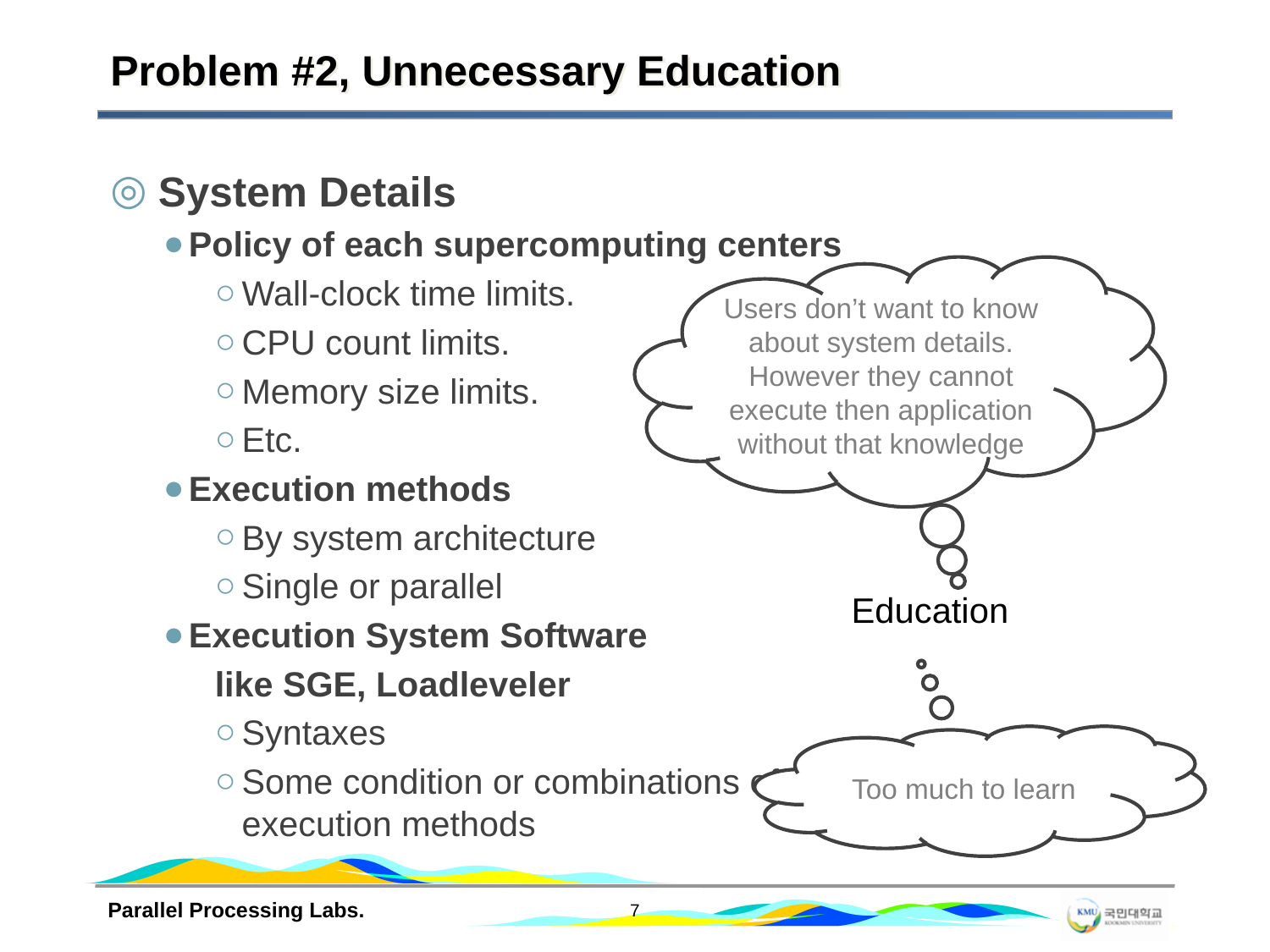

# Problem #2, Unnecessary Education
 System Details
Policy of each supercomputing centers
Wall-clock time limits.
CPU count limits.
Memory size limits.
Etc.
Execution methods
By system architecture
Single or parallel
Execution System Software
like SGE, Loadleveler
Syntaxes
Some condition or combinations of execution methods
Users don’t want to know about system details. However they cannot execute then application without that knowledge
Education
Too much to learn
Parallel Processing Labs.
7